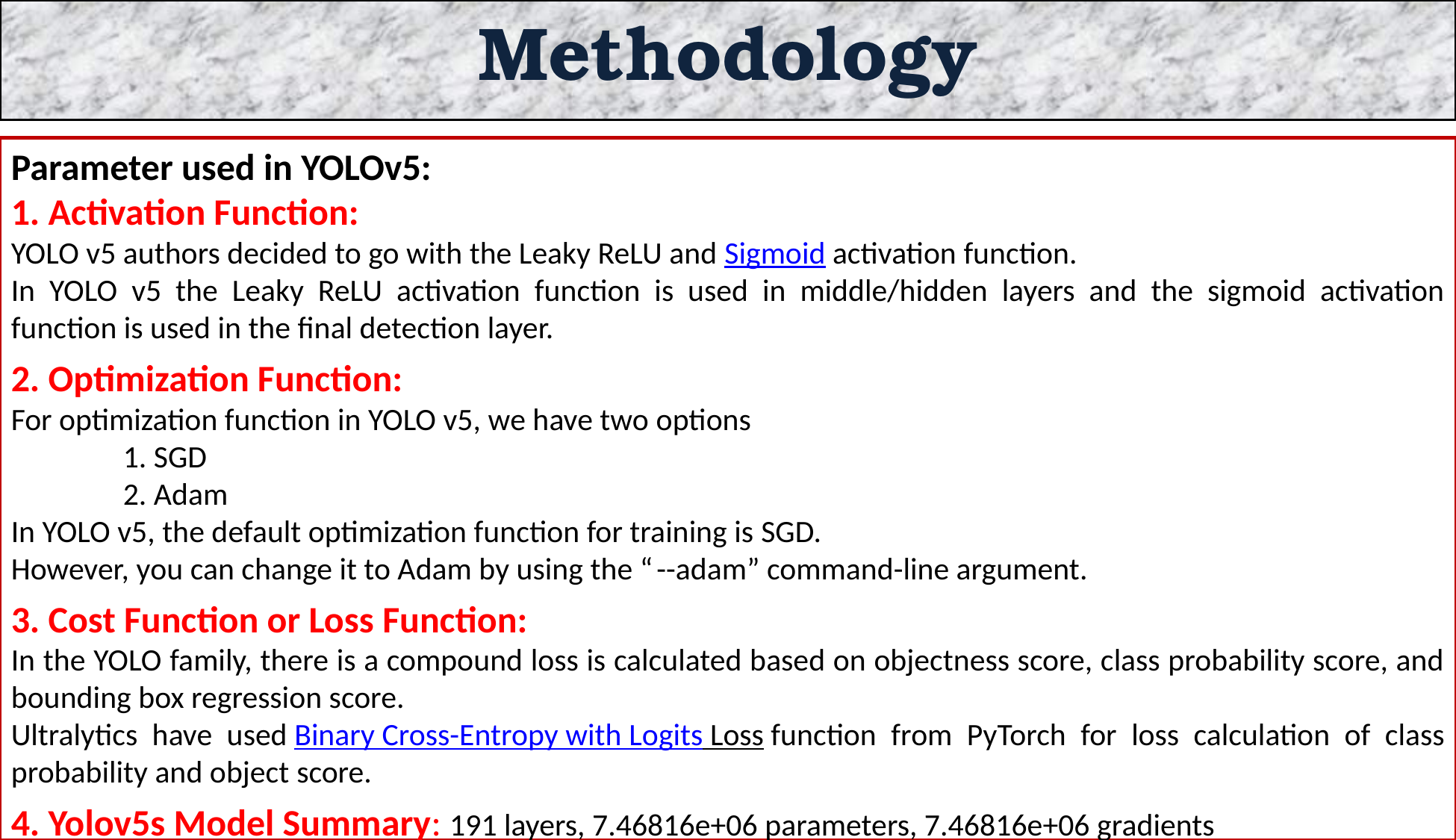

Methodology
Parameter used in YOLOv5:
1. Activation Function:
YOLO v5 authors decided to go with the Leaky ReLU and Sigmoid activation function.
In YOLO v5 the Leaky ReLU activation function is used in middle/hidden layers and the sigmoid activation function is used in the final detection layer.
2. Optimization Function:
For optimization function in YOLO v5, we have two options
	1. SGD
	2. Adam
In YOLO v5, the default optimization function for training is SGD.
However, you can change it to Adam by using the “ --adam” command-line argument.
3. Cost Function or Loss Function:
In the YOLO family, there is a compound loss is calculated based on objectness score, class probability score, and bounding box regression score.
Ultralytics have used Binary Cross-Entropy with Logits Loss function from PyTorch for loss calculation of class probability and object score.
4. Yolov5s Model Summary: 191 layers, 7.46816e+06 parameters, 7.46816e+06 gradients